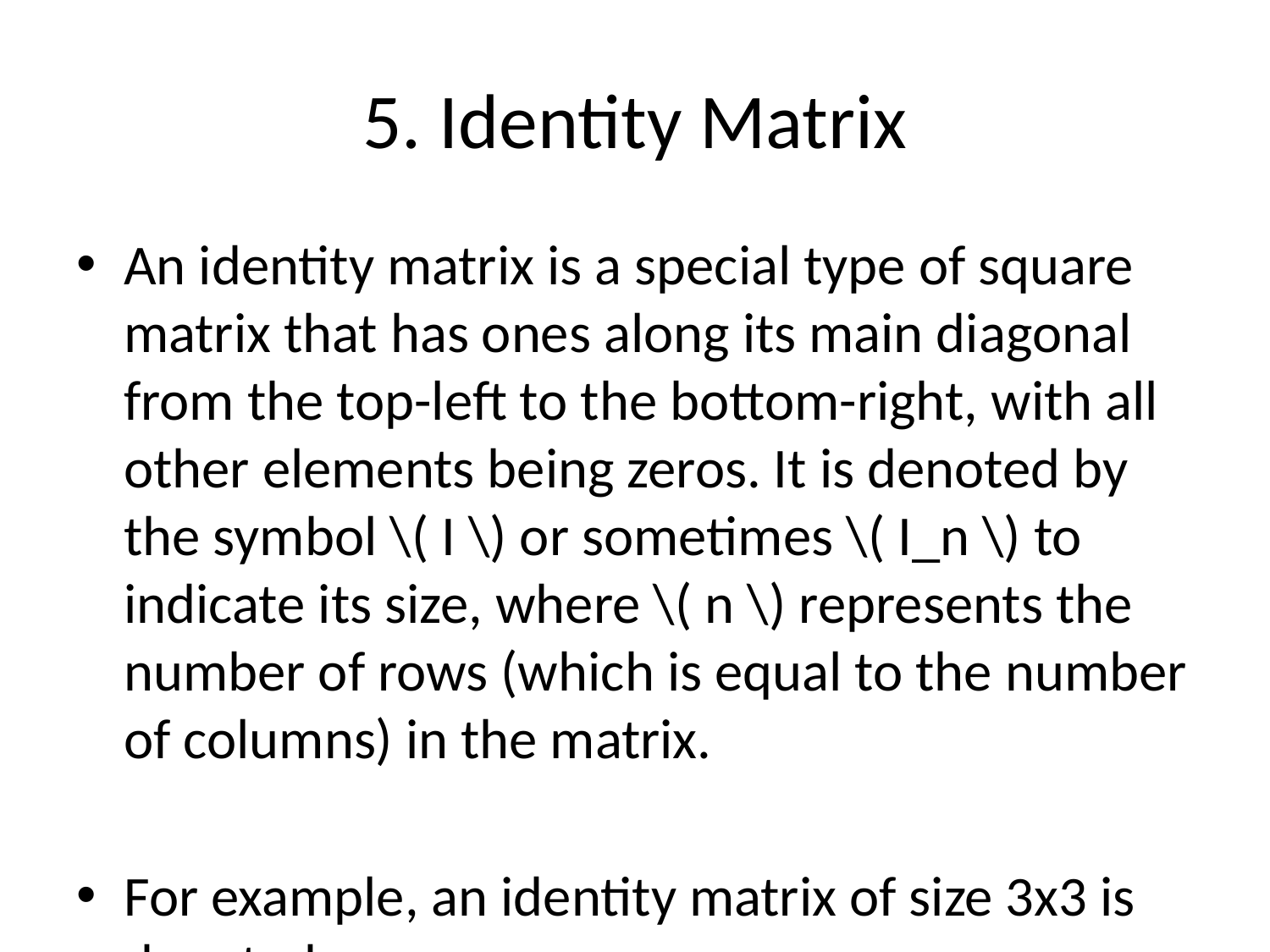

# 5. Identity Matrix
An identity matrix is a special type of square matrix that has ones along its main diagonal from the top-left to the bottom-right, with all other elements being zeros. It is denoted by the symbol \( I \) or sometimes \( I_n \) to indicate its size, where \( n \) represents the number of rows (which is equal to the number of columns) in the matrix.

For example, an identity matrix of size 3x3 is denoted as:

\[ I_3 = \begin{bmatrix}
1 & 0 & 0 \\
0 & 1 & 0 \\
0 & 0 & 1
\end{bmatrix} \]